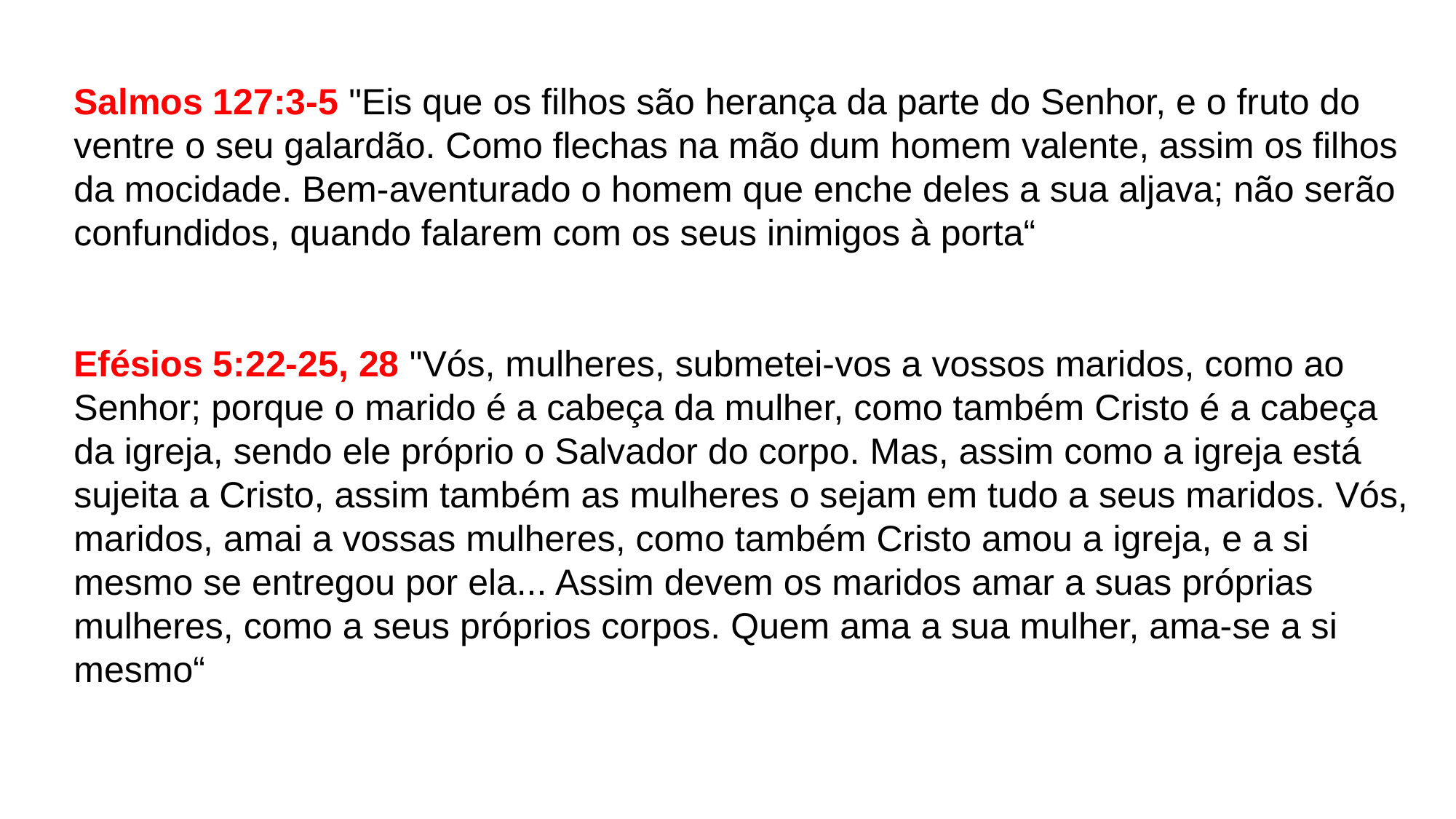

Salmos 127:3-5 "Eis que os filhos são herança da parte do Senhor, e o fruto do ventre o seu galardão. Como flechas na mão dum homem valente, assim os filhos da mocidade. Bem-aventurado o homem que enche deles a sua aljava; não serão confundidos, quando falarem com os seus inimigos à porta“

Efésios 5:22-25, 28 "Vós, mulheres, submetei-vos a vossos maridos, como ao Senhor; porque o marido é a cabeça da mulher, como também Cristo é a cabeça da igreja, sendo ele próprio o Salvador do corpo. Mas, assim como a igreja está sujeita a Cristo, assim também as mulheres o sejam em tudo a seus maridos. Vós, maridos, amai a vossas mulheres, como também Cristo amou a igreja, e a si mesmo se entregou por ela... Assim devem os maridos amar a suas próprias mulheres, como a seus próprios corpos. Quem ama a sua mulher, ama-se a si mesmo“